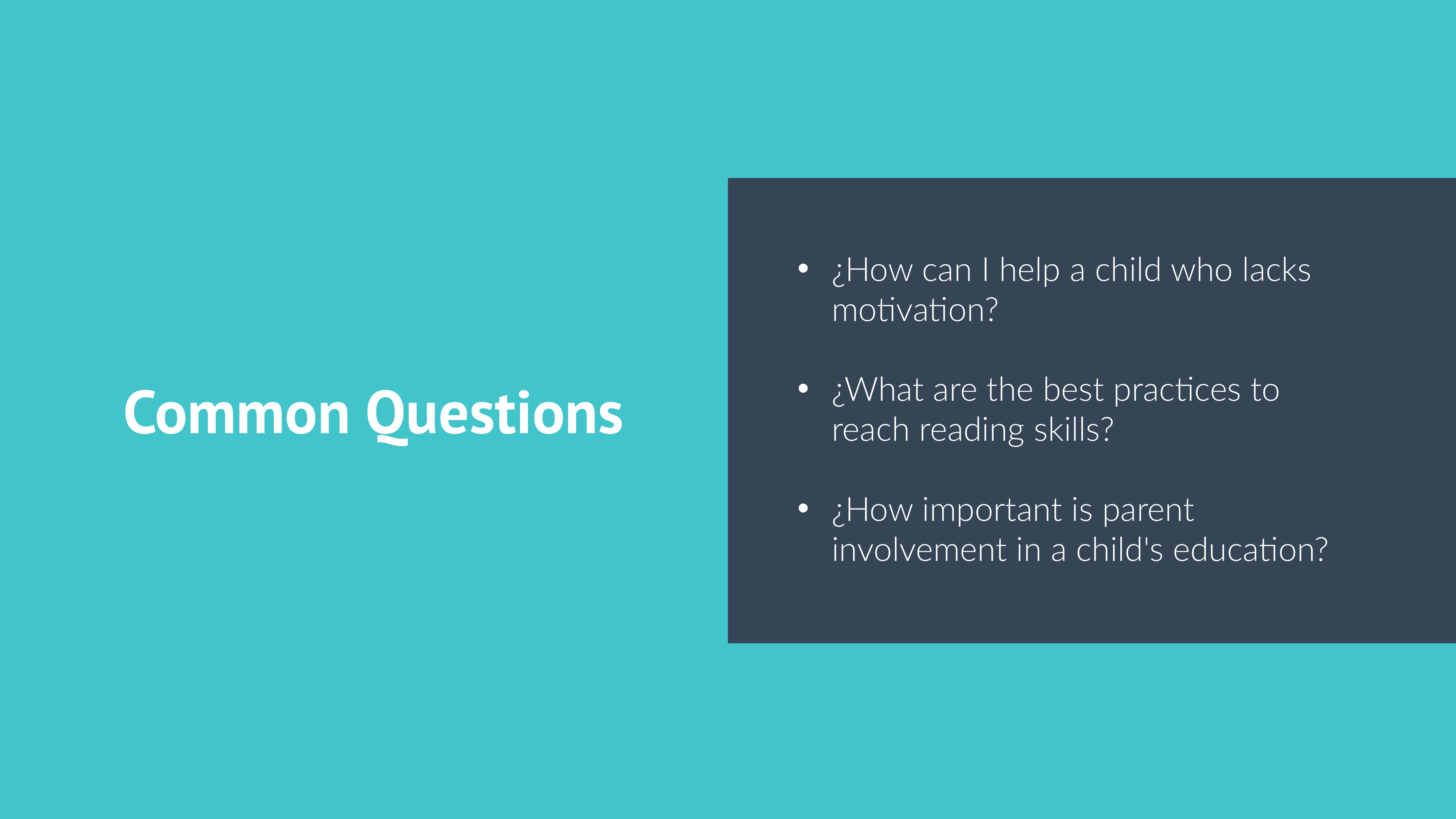

¿How can I help a child who lacks motivation?

¿What are the best practices to reach reading skills?

¿How important is parent involvement in a child's education?
Common Questions